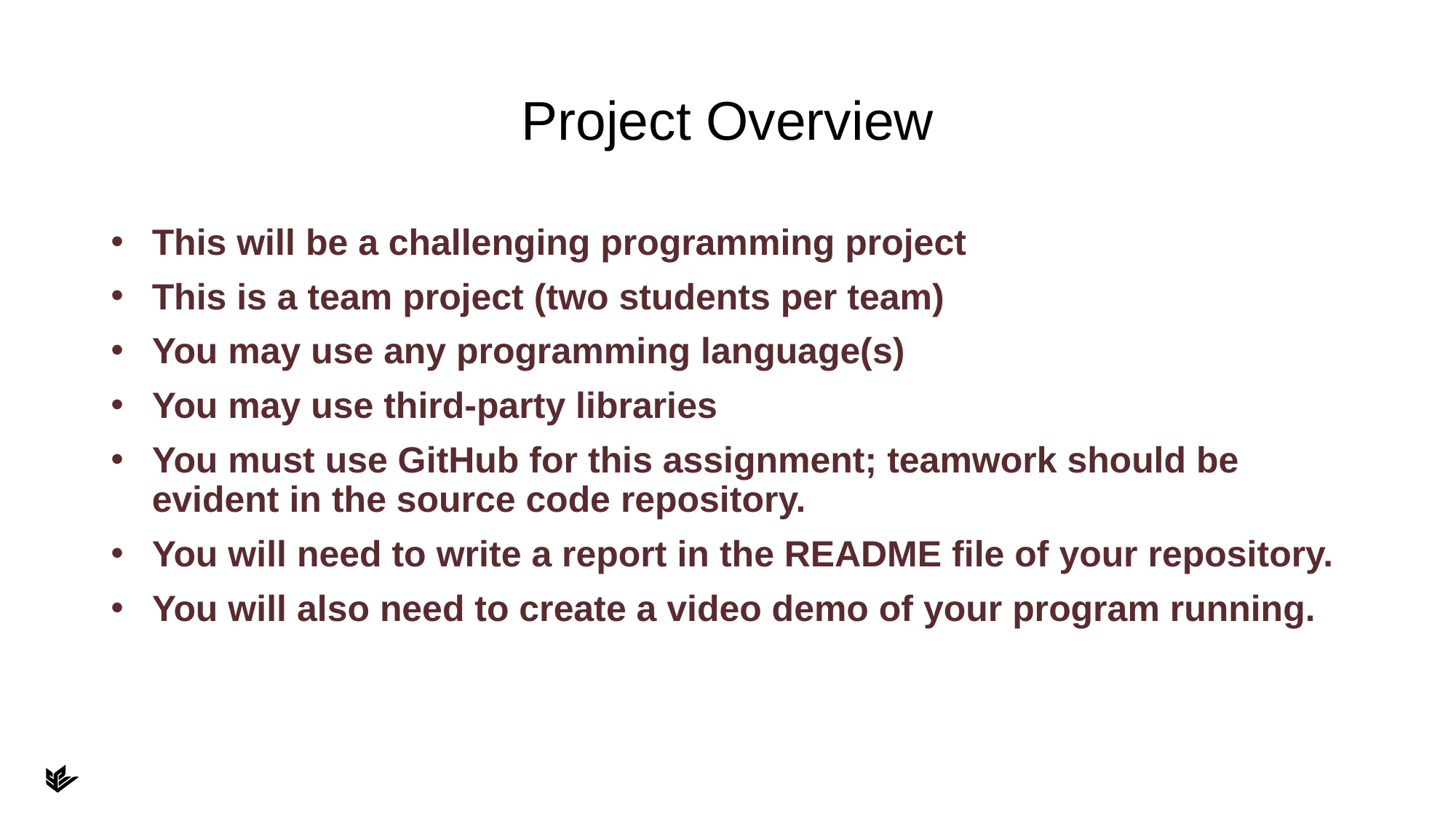

# Project Overview
This will be a challenging programming project
This is a team project (two students per team)
You may use any programming language(s)
You may use third-party libraries
You must use GitHub for this assignment; teamwork should be evident in the source code repository.
You will need to write a report in the README file of your repository.
You will also need to create a video demo of your program running.